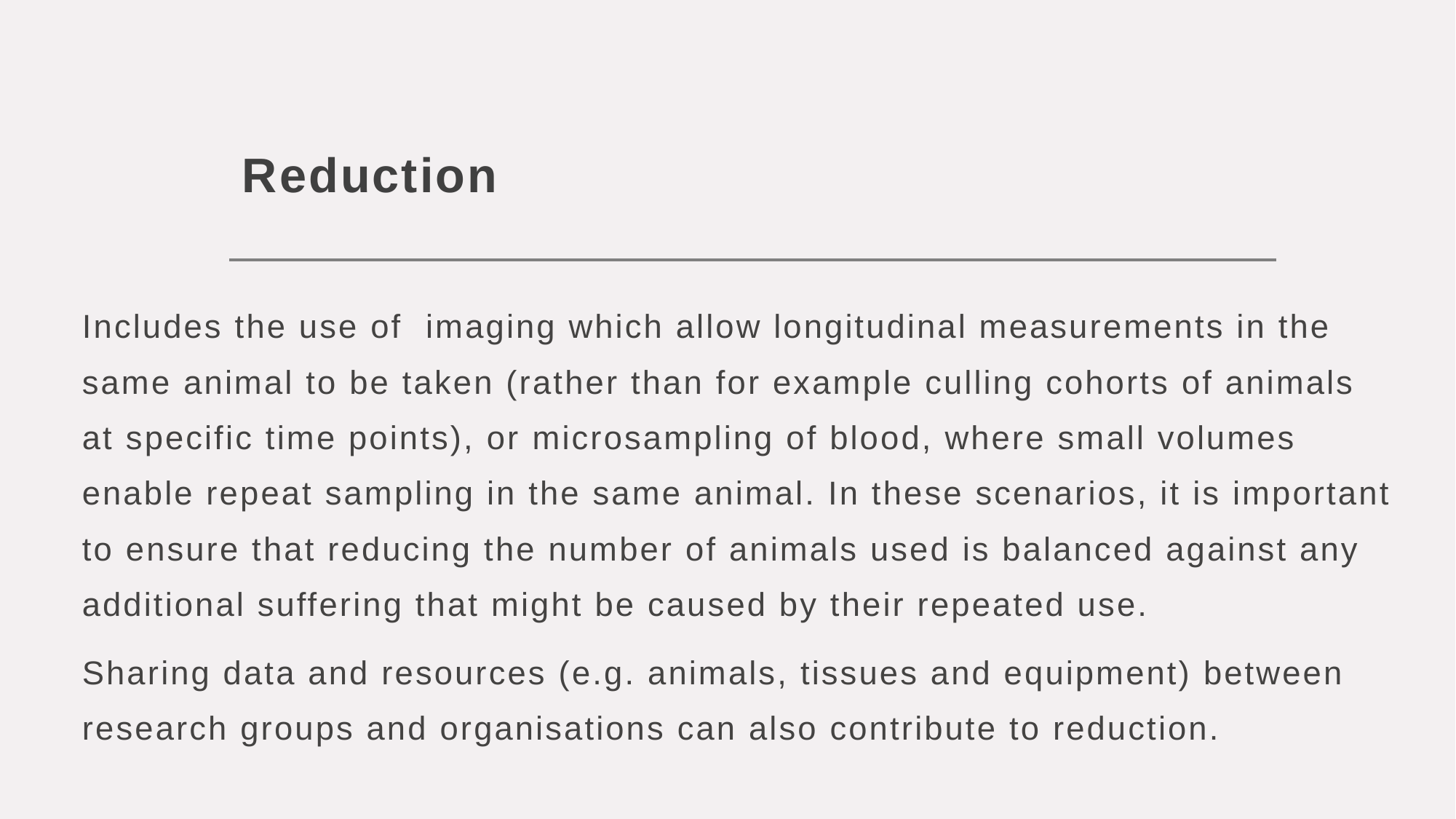

# Reduction
Includes the use of  imaging which allow longitudinal measurements in the same animal to be taken (rather than for example culling cohorts of animals at specific time points), or microsampling of blood, where small volumes enable repeat sampling in the same animal. In these scenarios, it is important to ensure that reducing the number of animals used is balanced against any additional suffering that might be caused by their repeated use.
Sharing data and resources (e.g. animals, tissues and equipment) between research groups and organisations can also contribute to reduction.